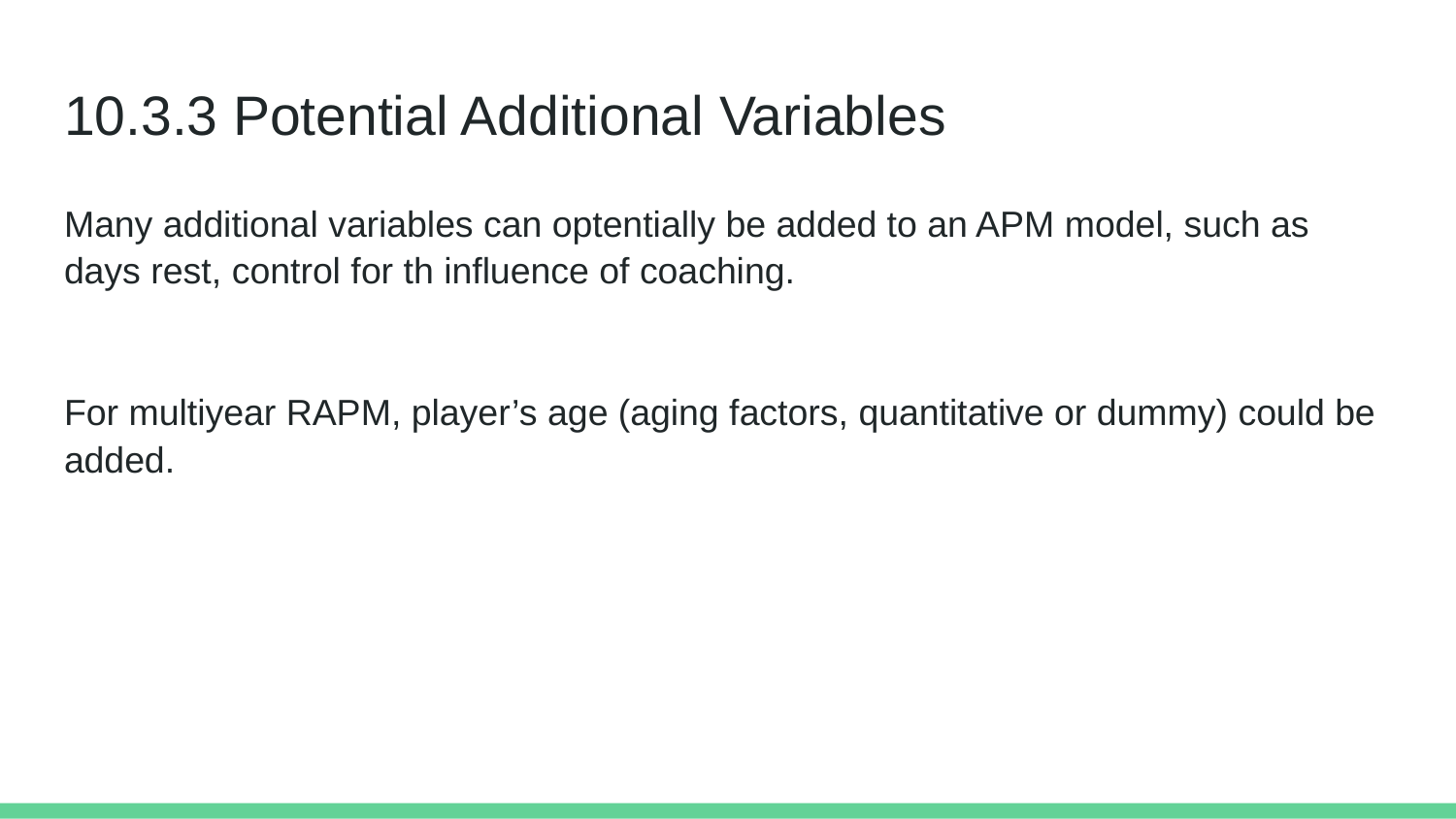

# 10.3.3 Potential Additional Variables
Many additional variables can optentially be added to an APM model, such as days rest, control for th influence of coaching.

For multiyear RAPM, player’s age (aging factors, quantitative or dummy) could be added.